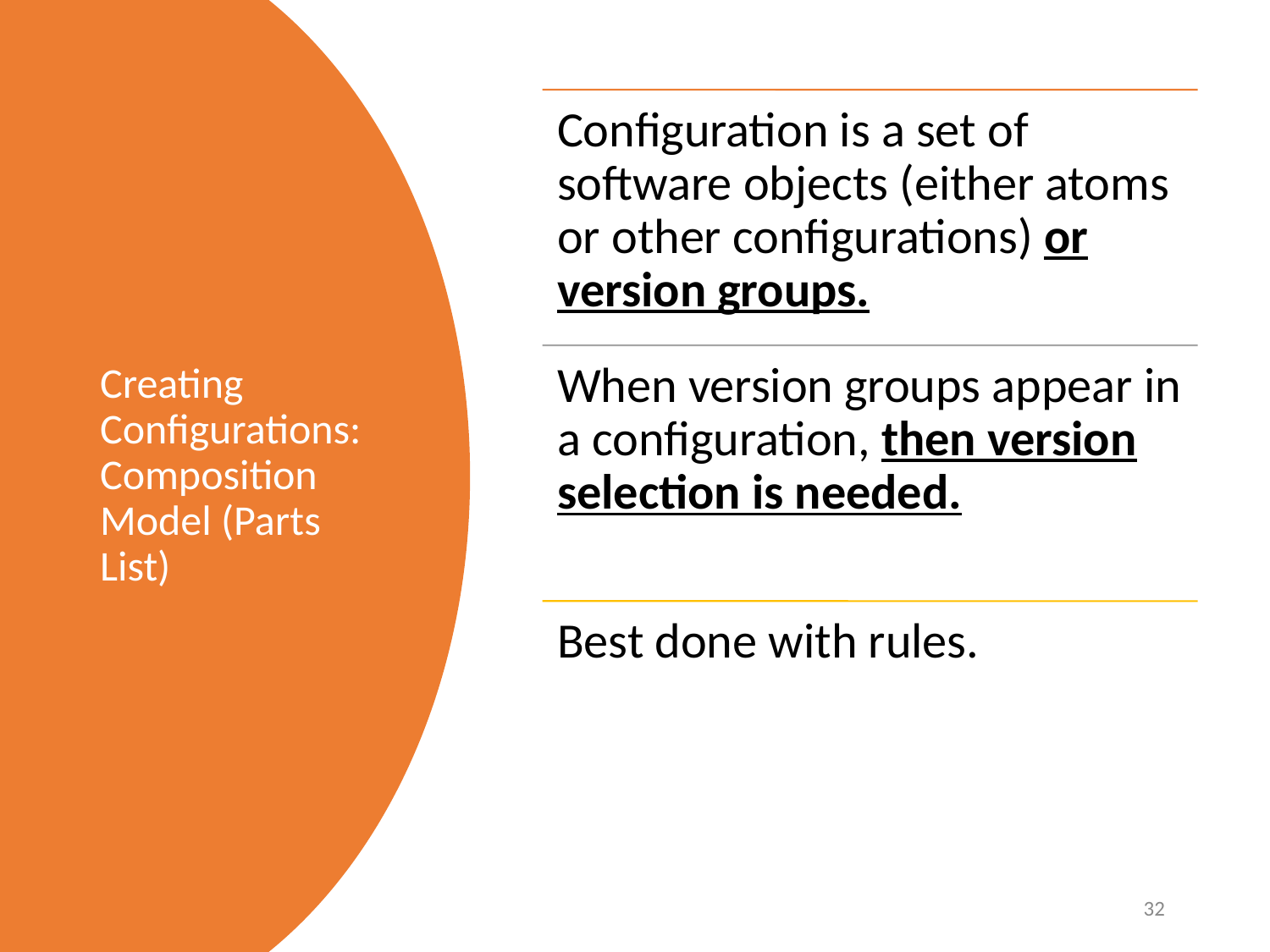

Configuration is a set of software objects (either atoms or other configurations) or version groups.
When version groups appear in a configuration, then version selection is needed.
Best done with rules.
Creating Configurations:
Composition Model (Parts List)
32